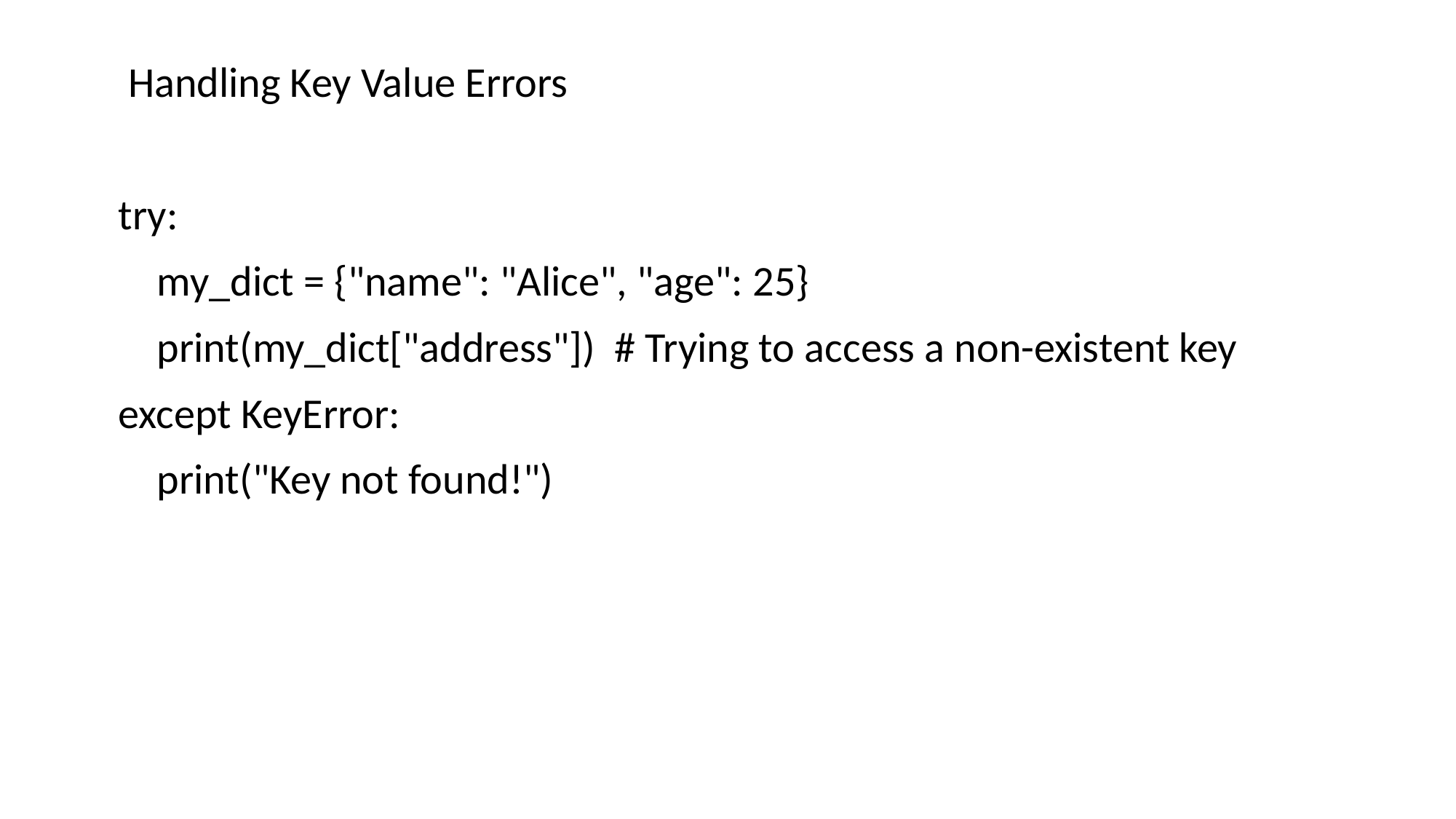

Handling Key Value Errors

try:
    my_dict = {"name": "Alice", "age": 25}
    print(my_dict["address"])  # Trying to access a non-existent key
except KeyError:
    print("Key not found!")